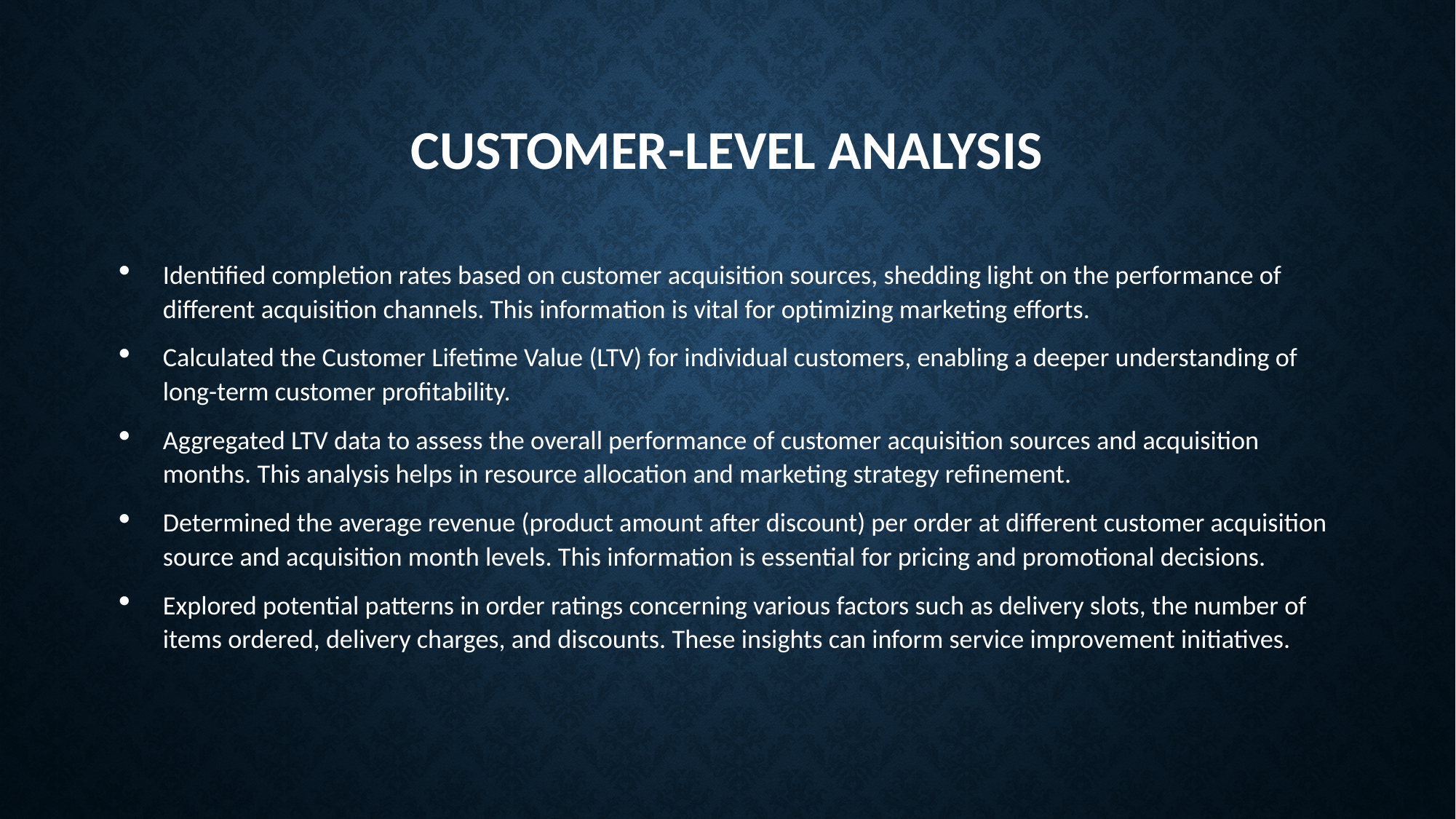

# Customer-level Analysis
Identified completion rates based on customer acquisition sources, shedding light on the performance of different acquisition channels. This information is vital for optimizing marketing efforts.
Calculated the Customer Lifetime Value (LTV) for individual customers, enabling a deeper understanding of long-term customer profitability.
Aggregated LTV data to assess the overall performance of customer acquisition sources and acquisition months. This analysis helps in resource allocation and marketing strategy refinement.
Determined the average revenue (product amount after discount) per order at different customer acquisition source and acquisition month levels. This information is essential for pricing and promotional decisions.
Explored potential patterns in order ratings concerning various factors such as delivery slots, the number of items ordered, delivery charges, and discounts. These insights can inform service improvement initiatives.